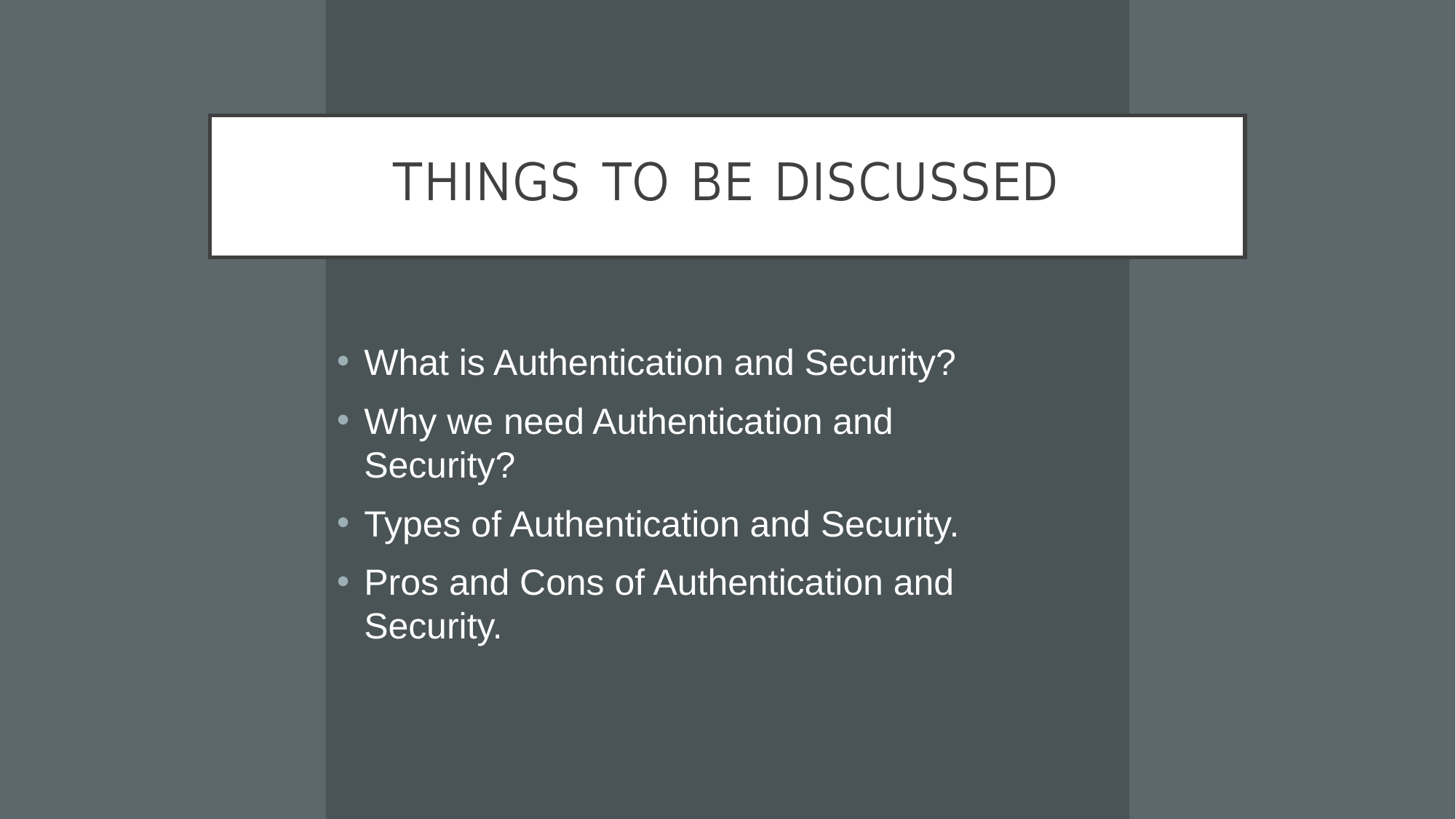

# THINGS TO BE DISCUSSED
What is Authentication and Security?
Why we need Authentication and Security?
Types of Authentication and Security.
Pros and Cons of Authentication and Security.